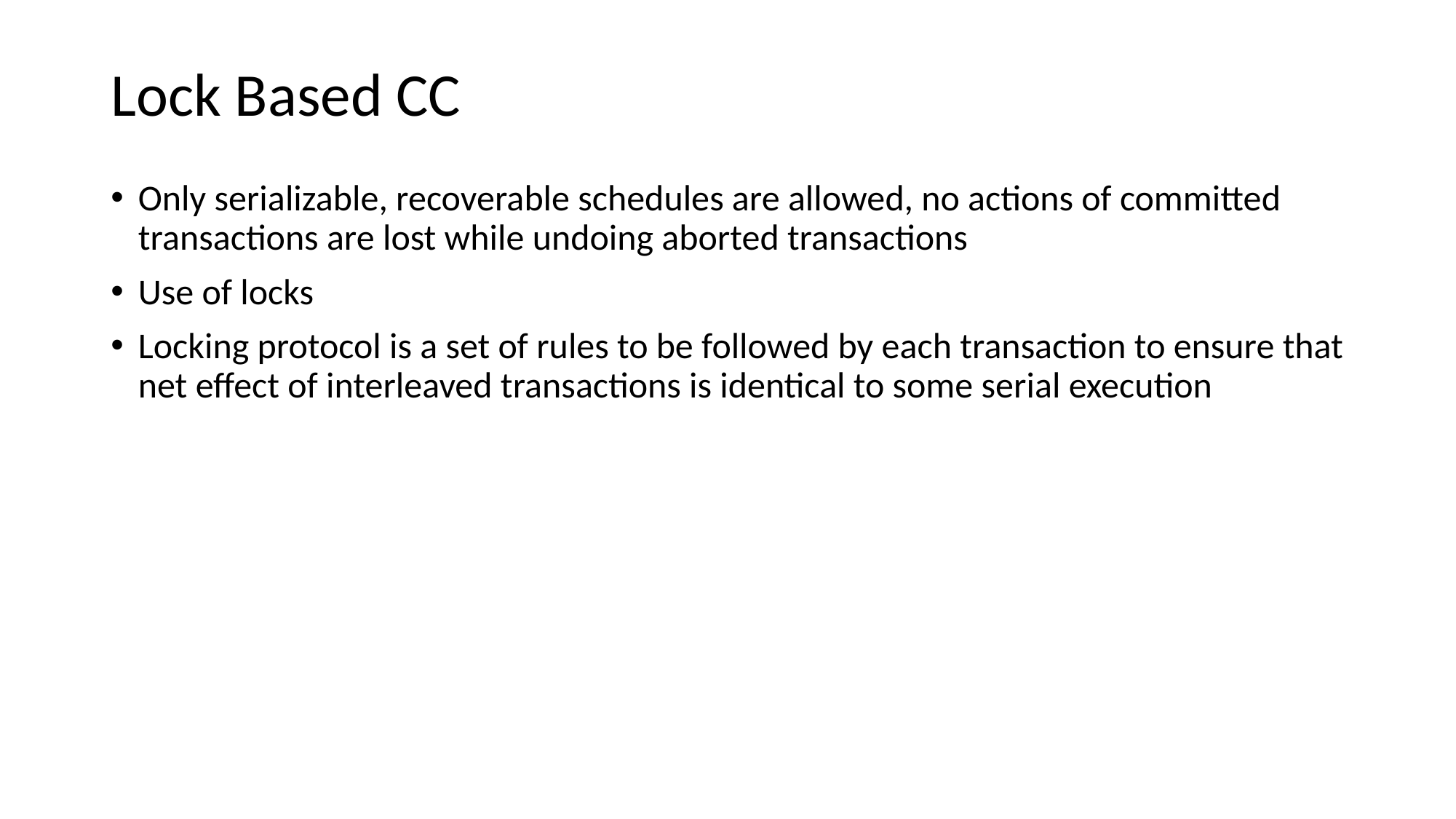

# Lock Based CC
Only serializable, recoverable schedules are allowed, no actions of committed transactions are lost while undoing aborted transactions
Use of locks
Locking protocol is a set of rules to be followed by each transaction to ensure that net effect of interleaved transactions is identical to some serial execution